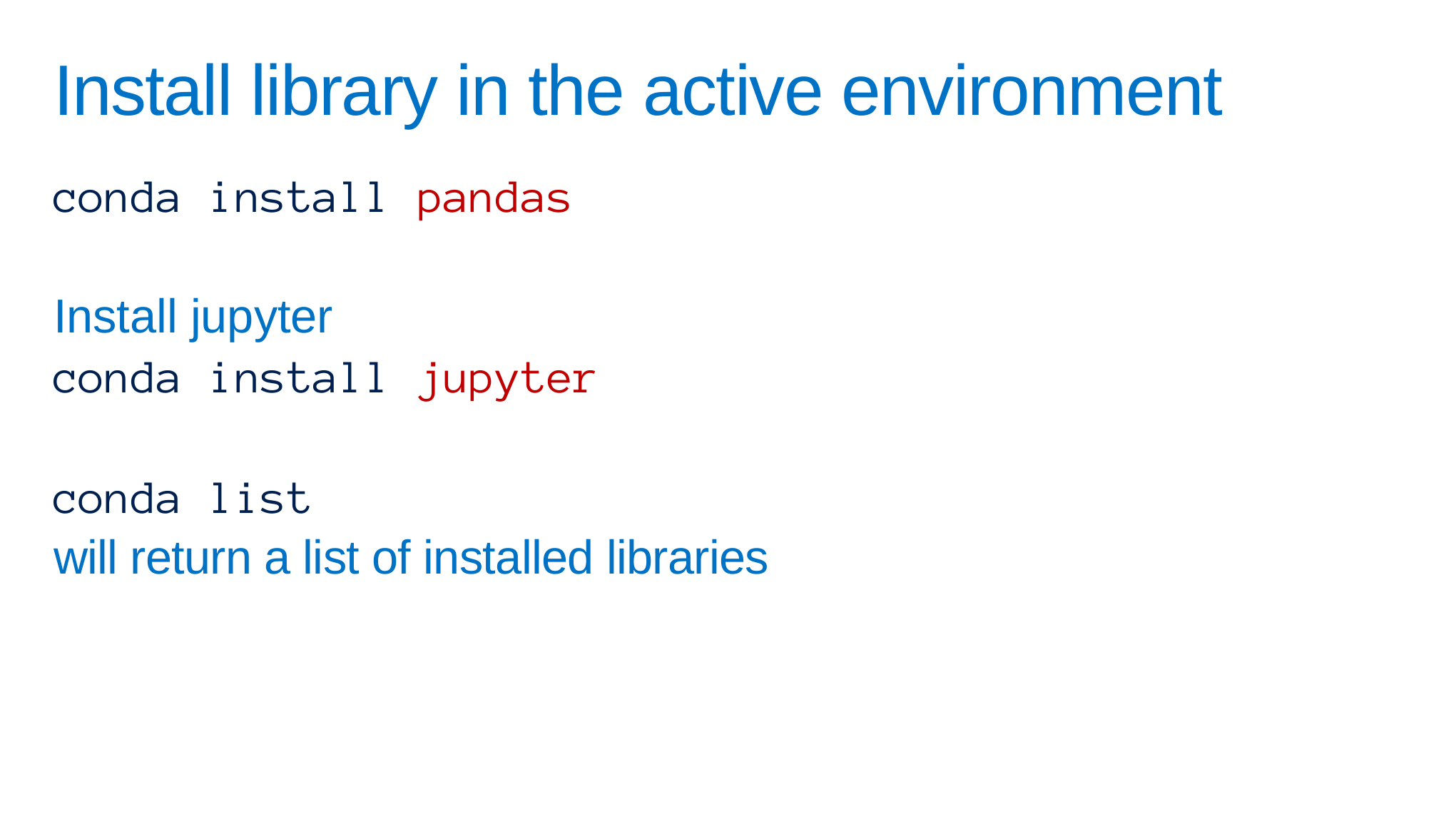

# Install library in the active environment
conda install pandas

Install jupyter
conda install jupyter

conda list
will return a list of installed libraries